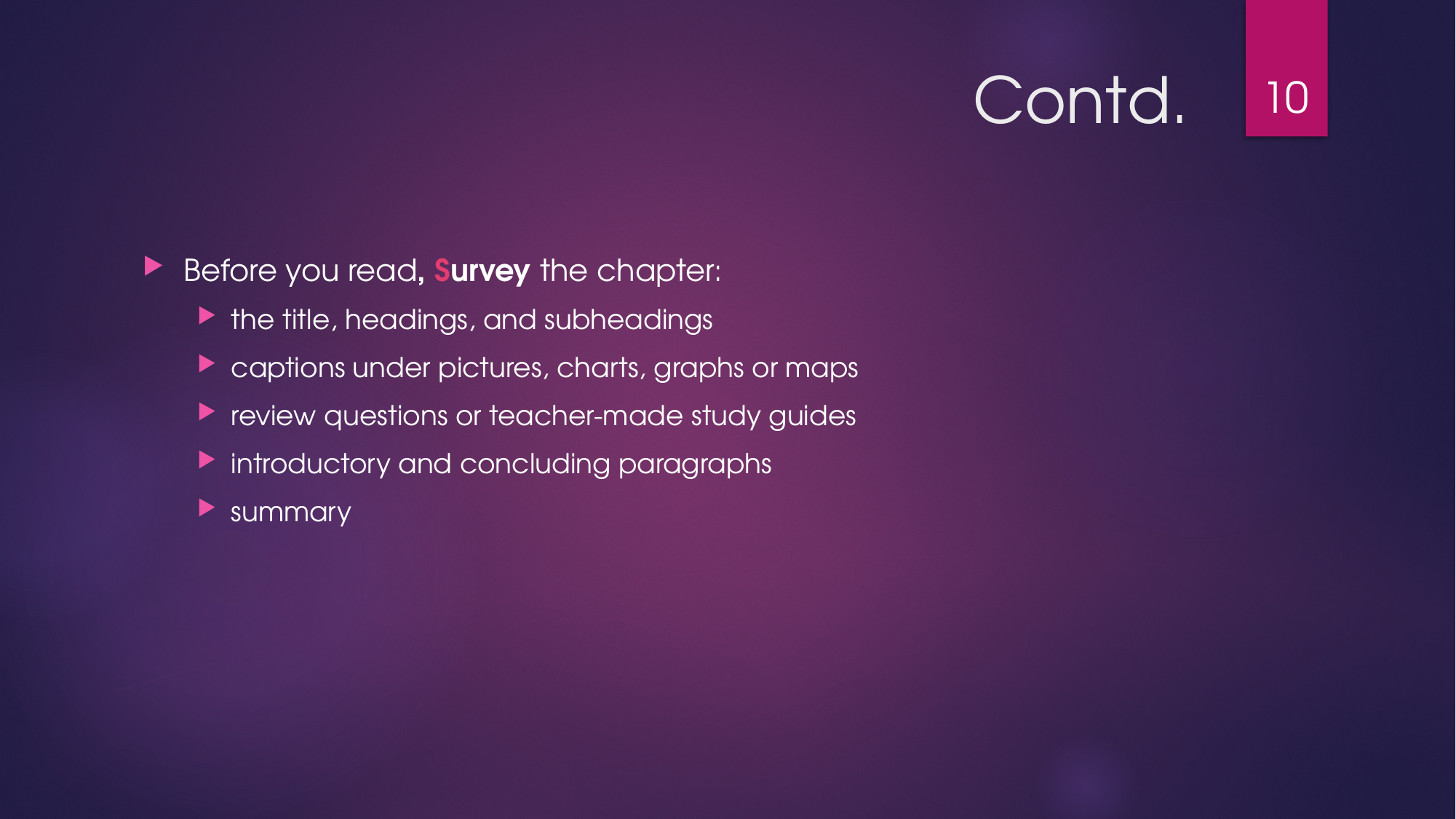

10
# Contd.
Before you read, Survey the chapter:
the title, headings, and subheadings
captions under pictures, charts, graphs or maps
review questions or teacher-made study guides
introductory and concluding paragraphs
summary